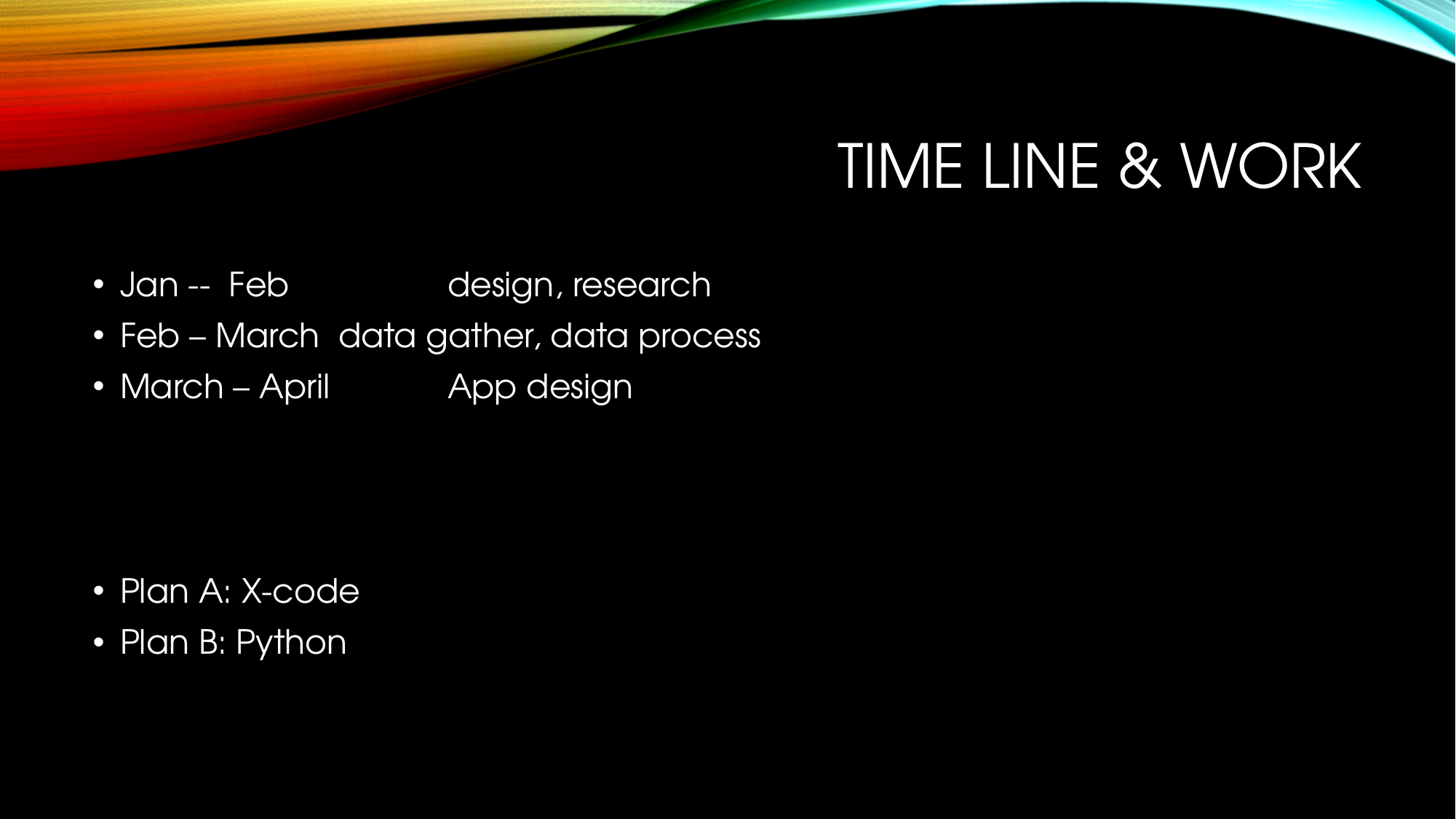

# time line & work
Jan --  Feb		design, research
Feb – March	data gather, data process
March – April 	App design

Plan A: X-code
Plan B: Python